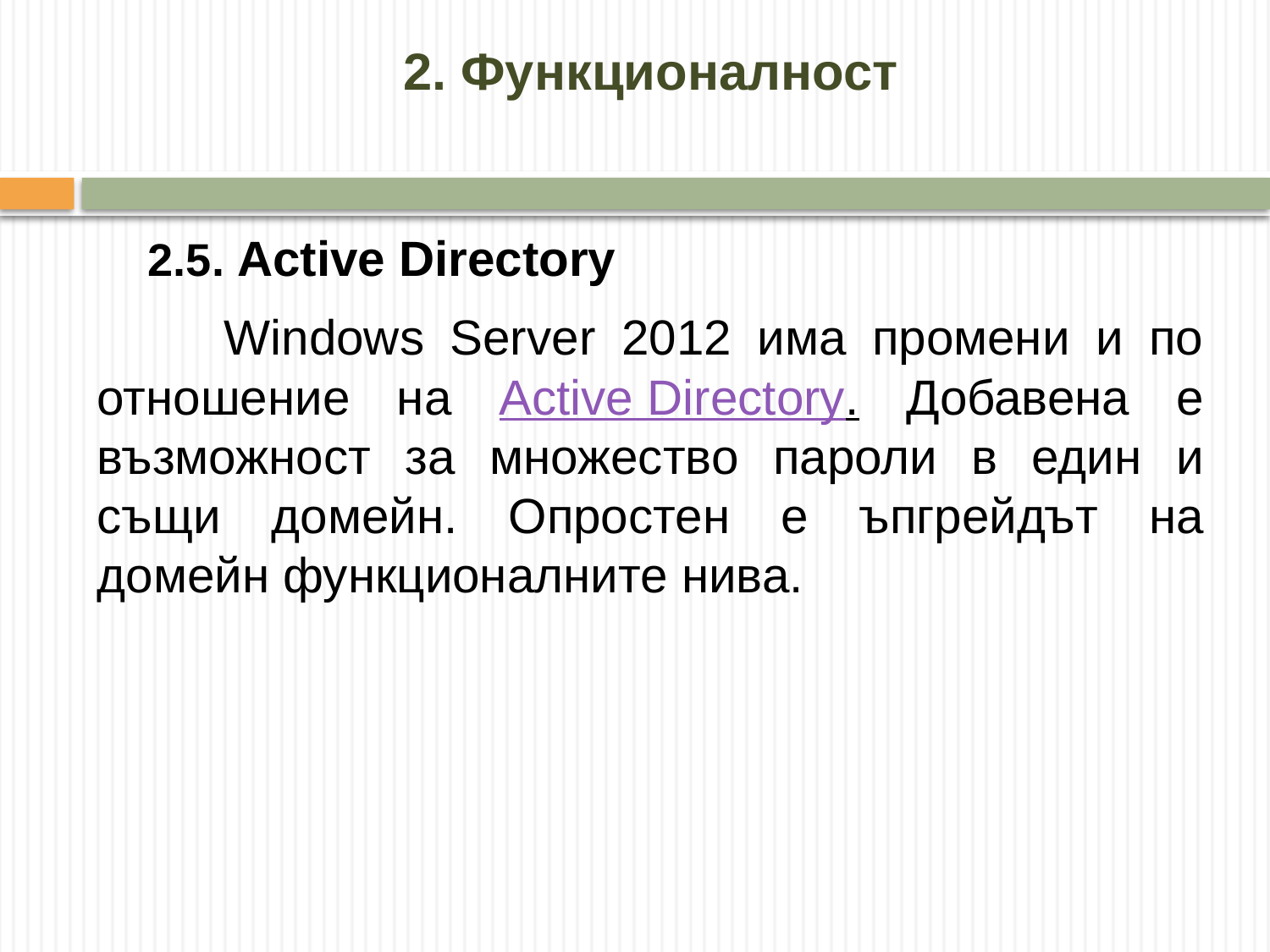

# 2. Функционалност
2.5. Active Directory
	Windows Server 2012 има промени и по отношение на Active Directory. Добавена е възможност за множество пароли в един и същи домейн. Опростен е ъпгрейдът на домейн функционалните нива.